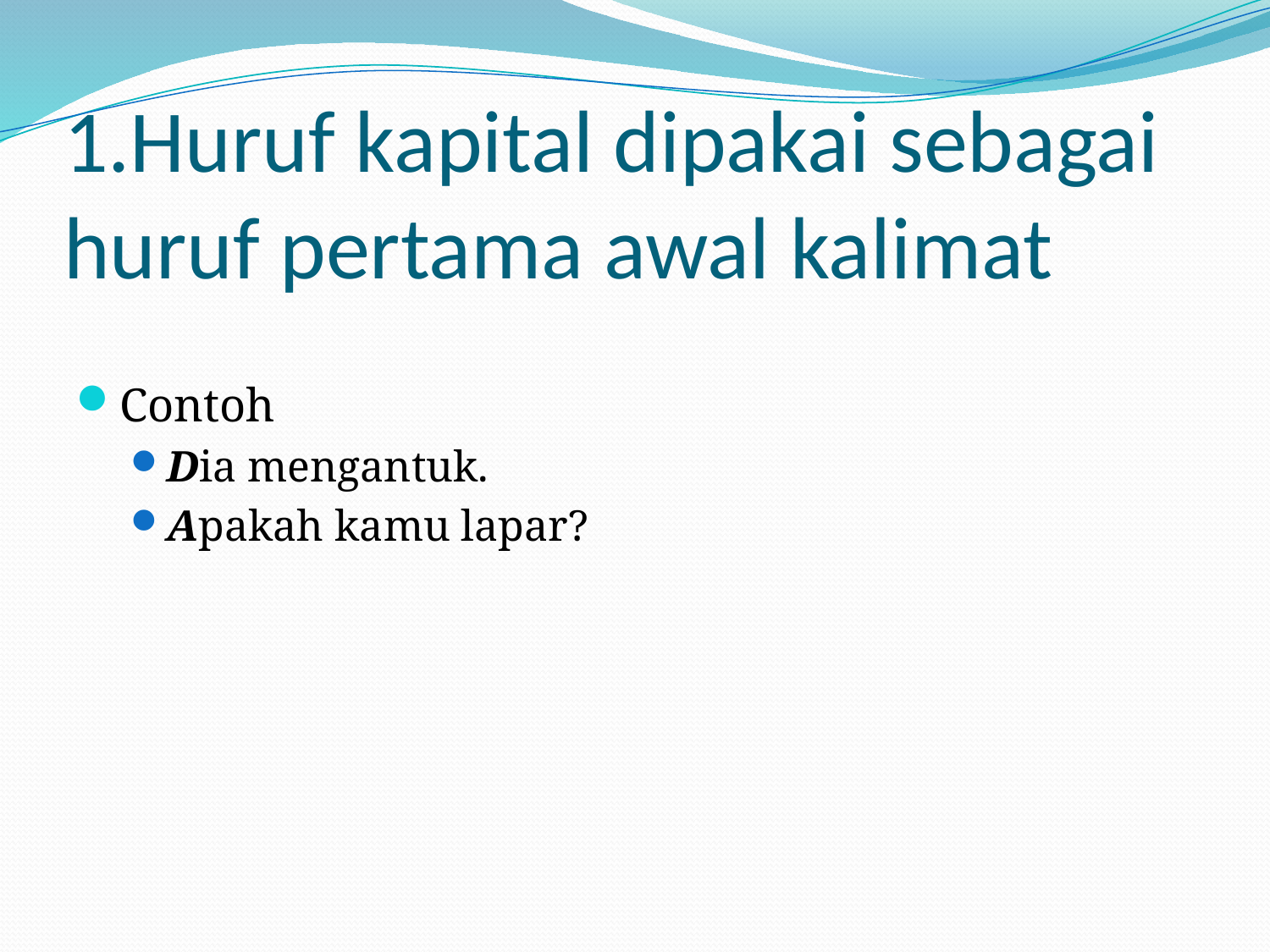

# 1.Huruf kapital dipakai sebagai  huruf pertama awal kalimat
Contoh
Dia mengantuk.
Apakah kamu lapar?